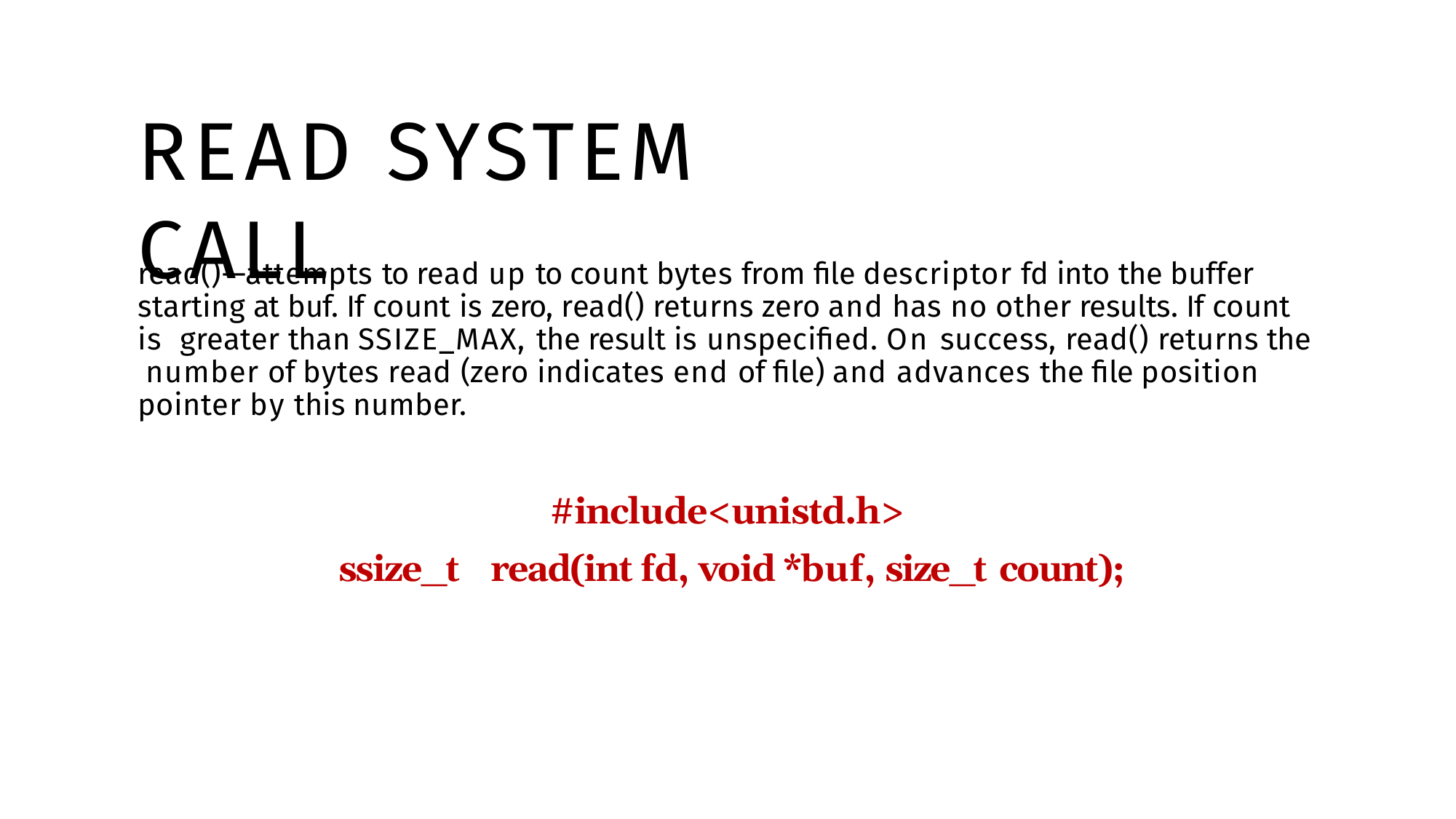

# READ SYSTEM CALL
read()—attempts to read up to count bytes from file descriptor fd into the buffer  starting at buf. If count is zero, read() returns zero and has no other results. If count is  greater than SSIZE_MAX, the result is unspecified. On success, read() returns the  number of bytes read (zero indicates end of file) and advances the file position  pointer by this number.

#include<unistd.h>
ssize_t	read(int fd, void *buf, size_t count);